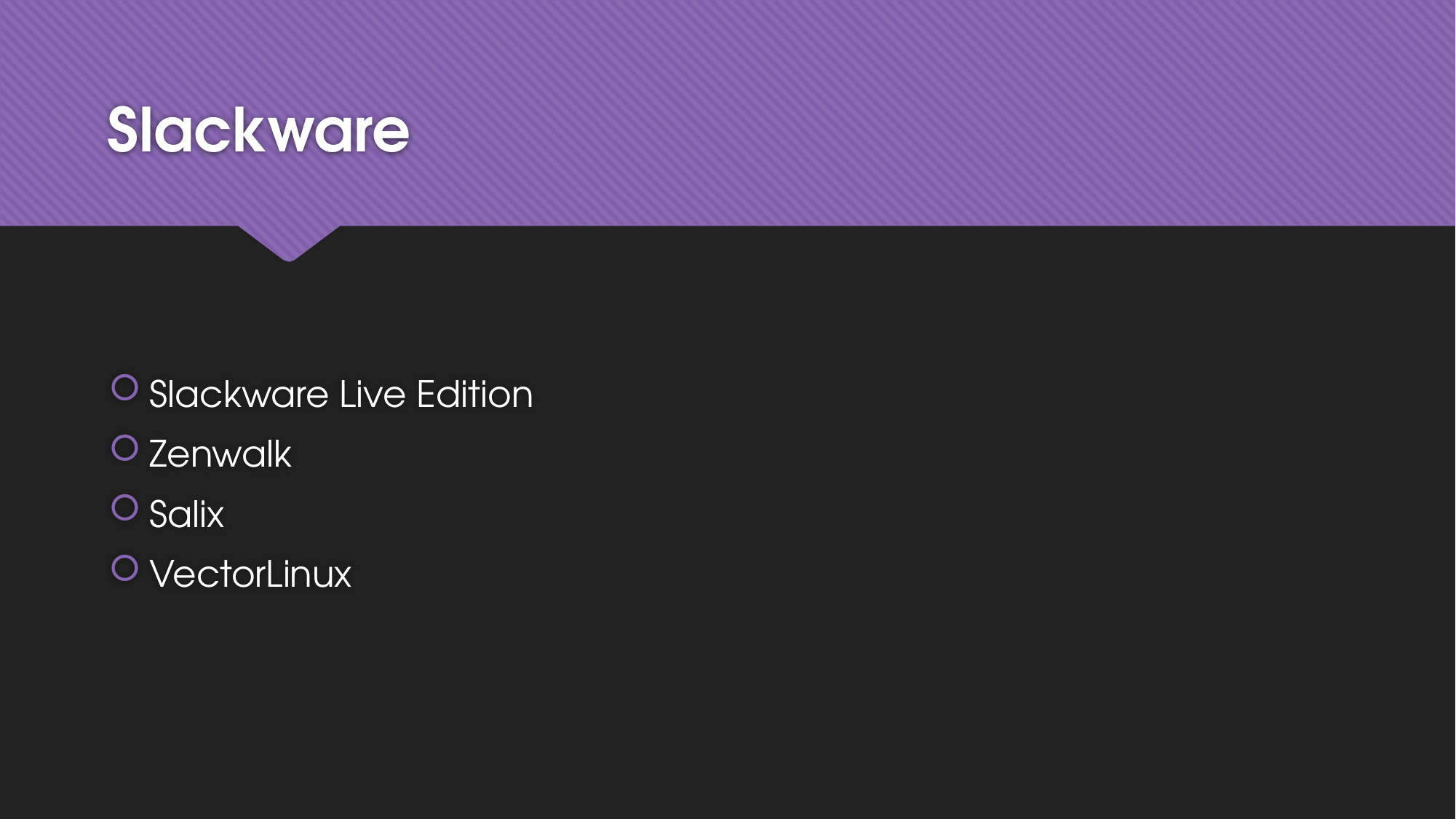

# Slackware
Slackware Live Edition
Zenwalk
Salix
VectorLinux